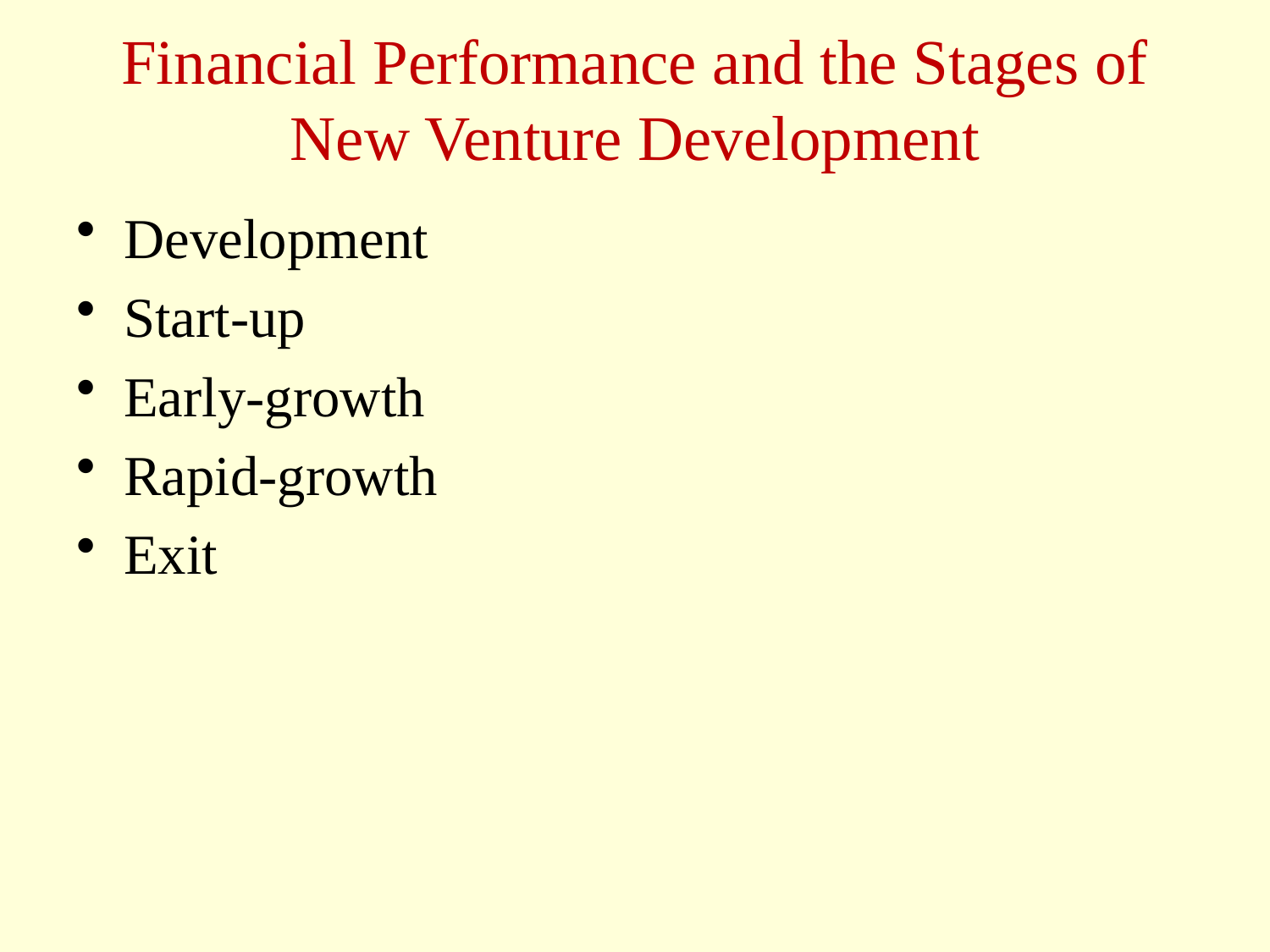

40
# Financial Performance and the Stages of New Venture Development
Development
Start-up
Early-growth
Rapid-growth
Exit